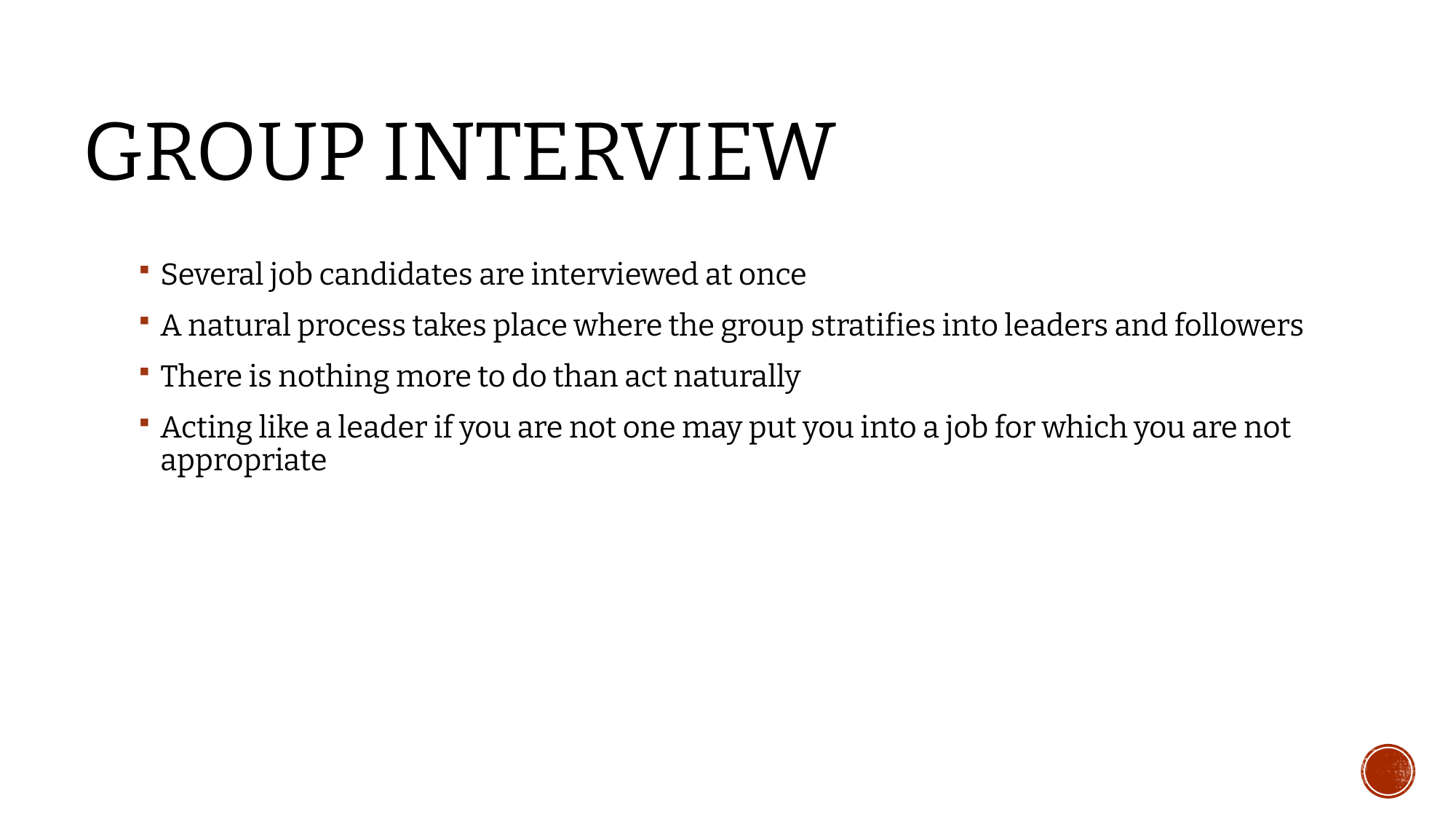

# Group Interview
Several job candidates are interviewed at once
A natural process takes place where the group stratifies into leaders and followers
There is nothing more to do than act naturally
Acting like a leader if you are not one may put you into a job for which you are not appropriate